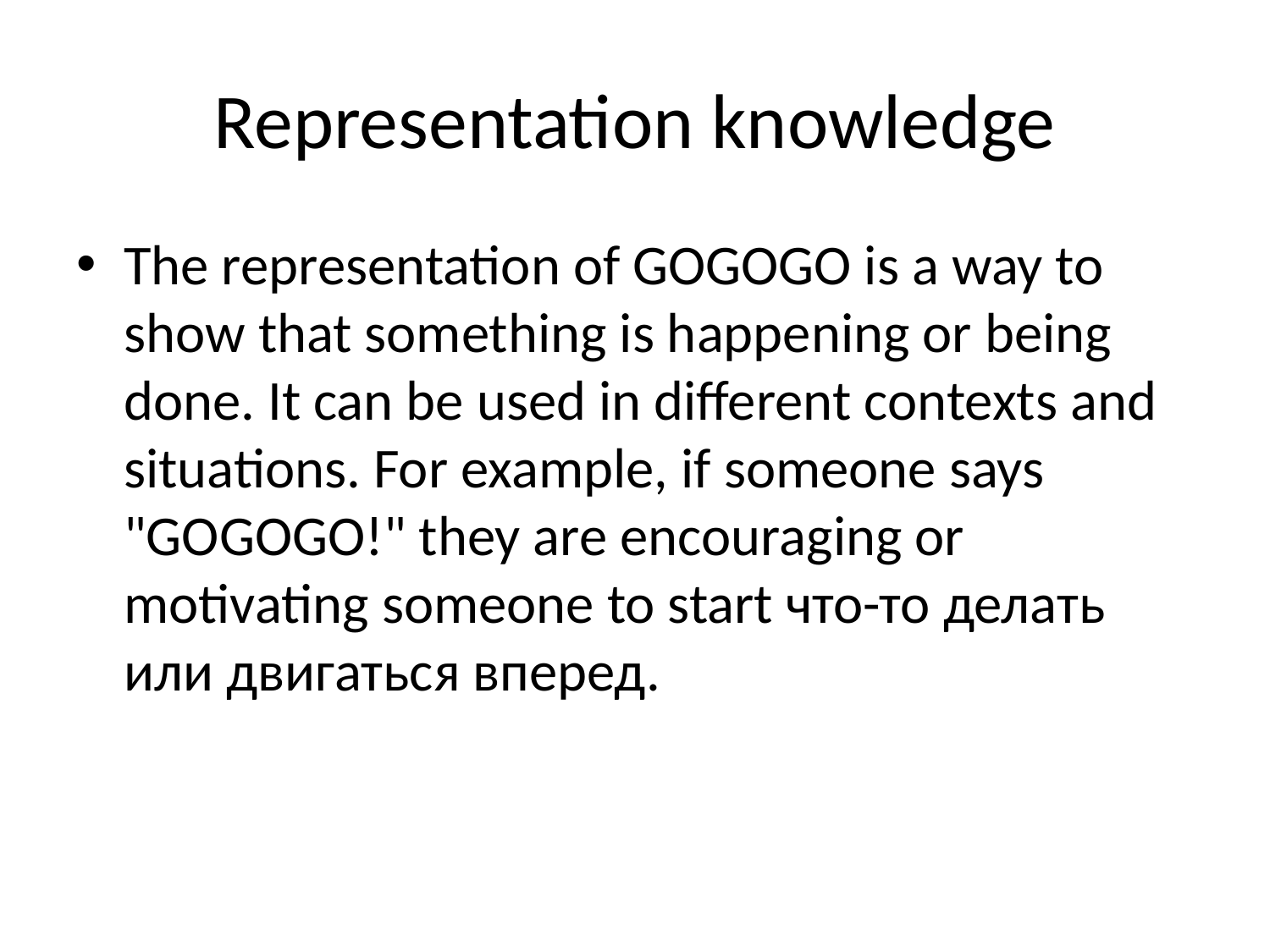

# Representation knowledge
The representation of GOGOGO is a way to show that something is happening or being done. It can be used in different contexts and situations. For example, if someone says "GOGOGO!" they are encouraging or motivating someone to start что-то делать или двигаться вперед.